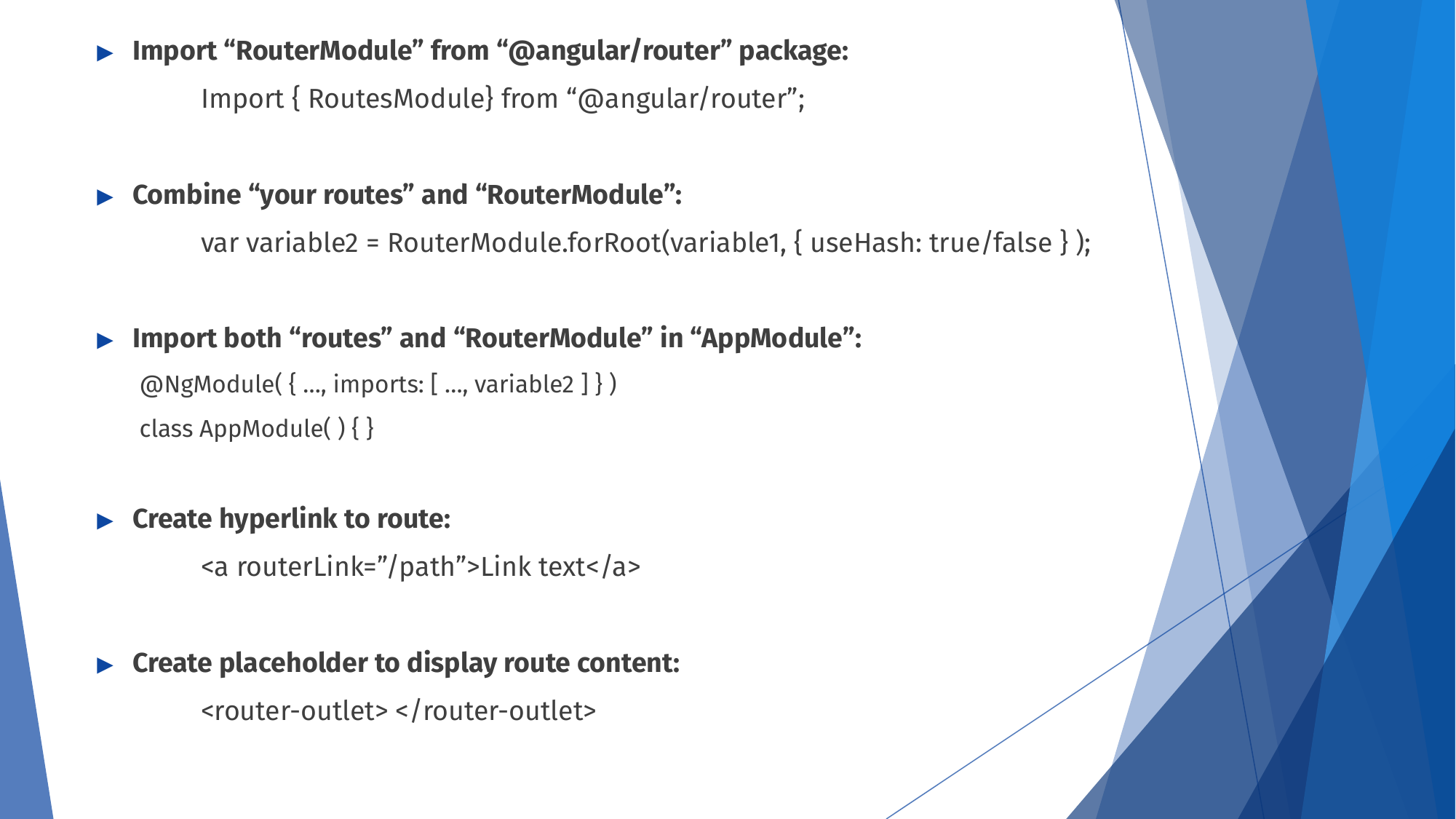

Import “RouterModule” from “@angular/router” package:
	Import { RoutesModule} from “@angular/router”;

Combine “your routes” and “RouterModule”:
	var variable2 = RouterModule.forRoot(variable1, { useHash: true/false } );

Import both “routes” and “RouterModule” in “AppModule”:
@NgModule( { …, imports: [ …, variable2 ] } )
class AppModule( ) { }

Create hyperlink to route:
	<a routerLink=”/path”>Link text</a>

Create placeholder to display route content:
	<router-outlet> </router-outlet>